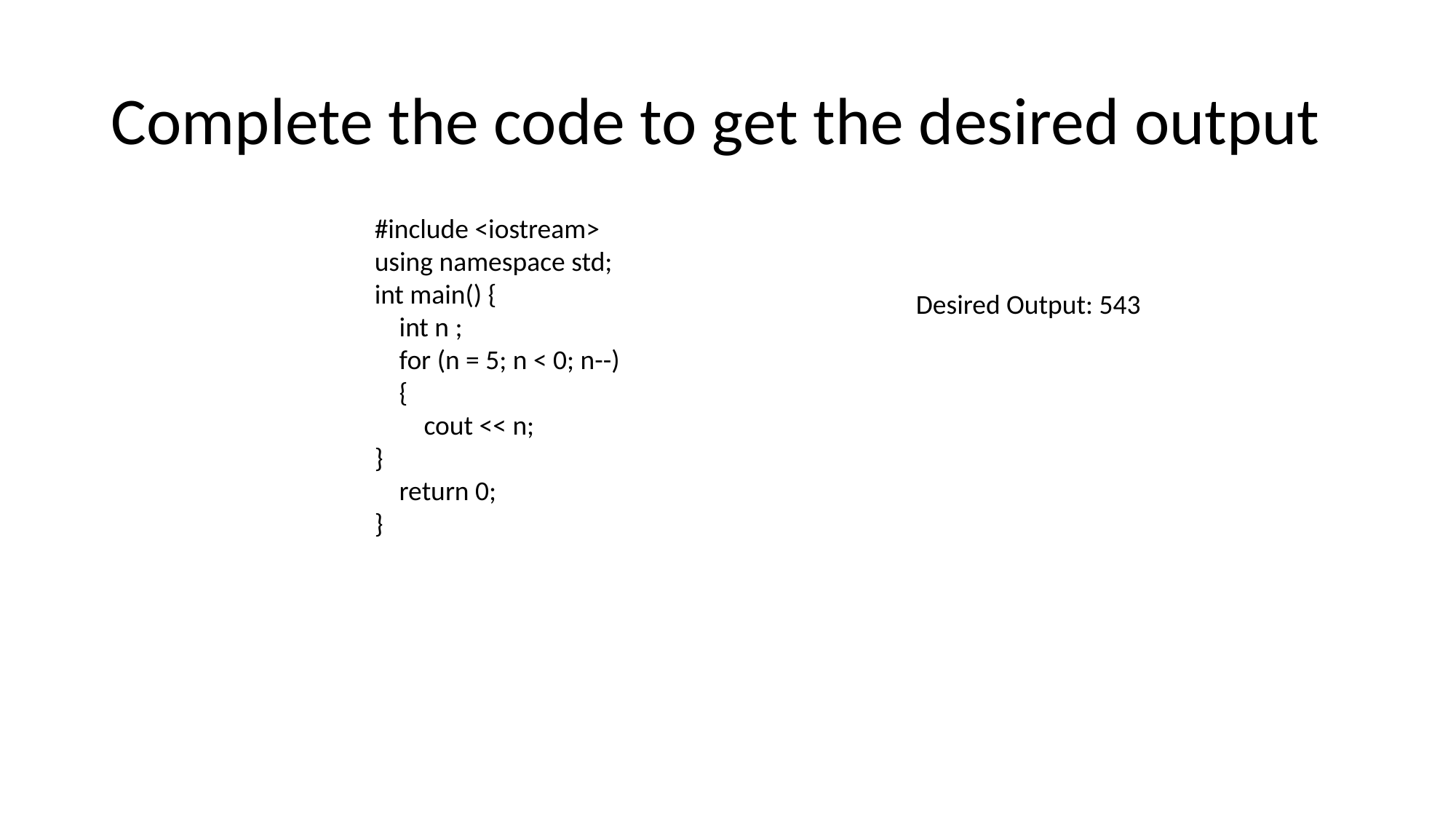

# Complete the code to get the desired output
#include <iostream>
using namespace std;
int main() {
    int n ;
    for (n = 5; n < 0; n--)
    {
        cout << n;
}
    return 0;
}
Desired Output: 543